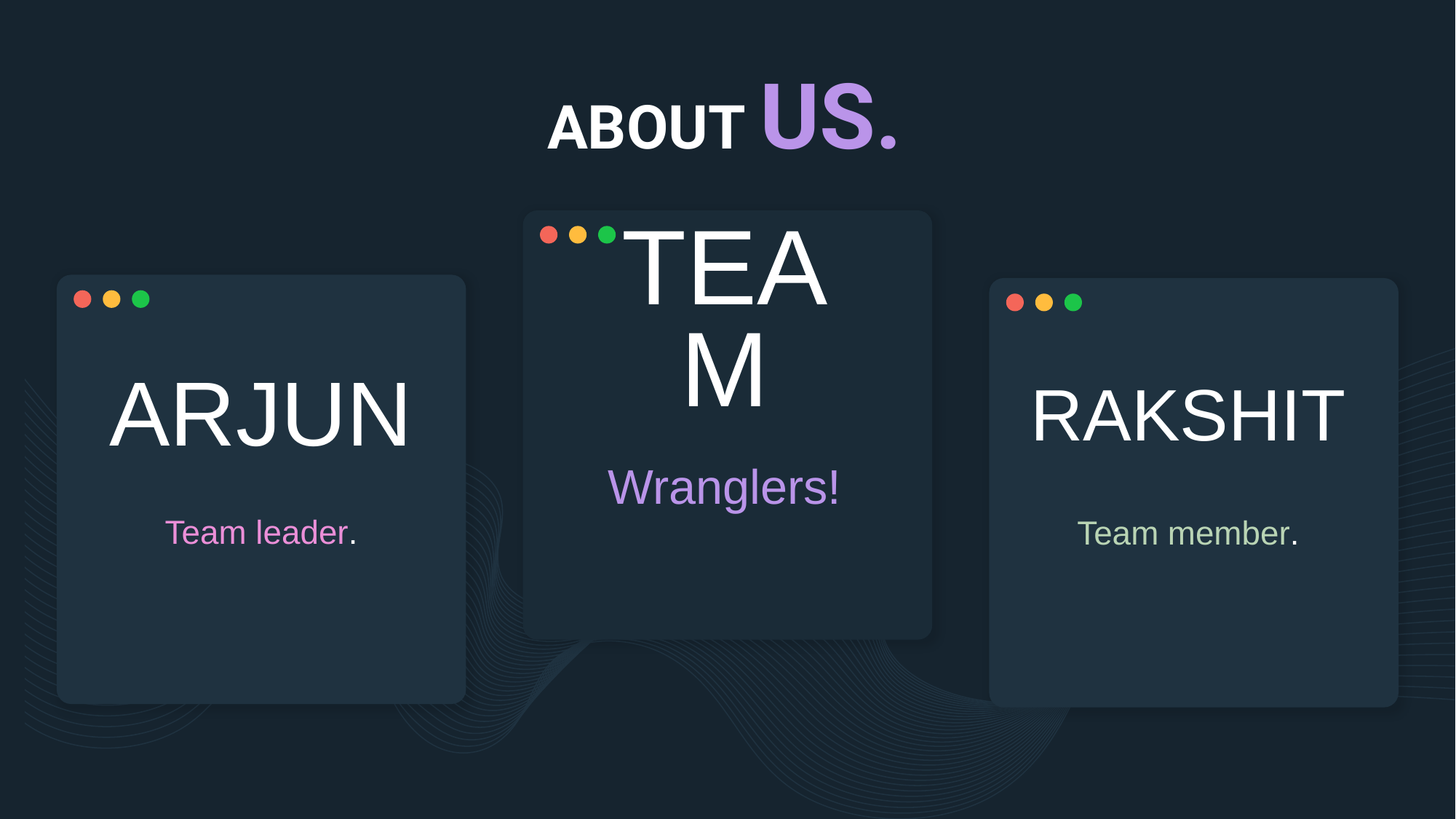

ABOUT US.
TEAM
# ARJUN
RAKSHIT
Wranglers!
Team leader.
Team member.